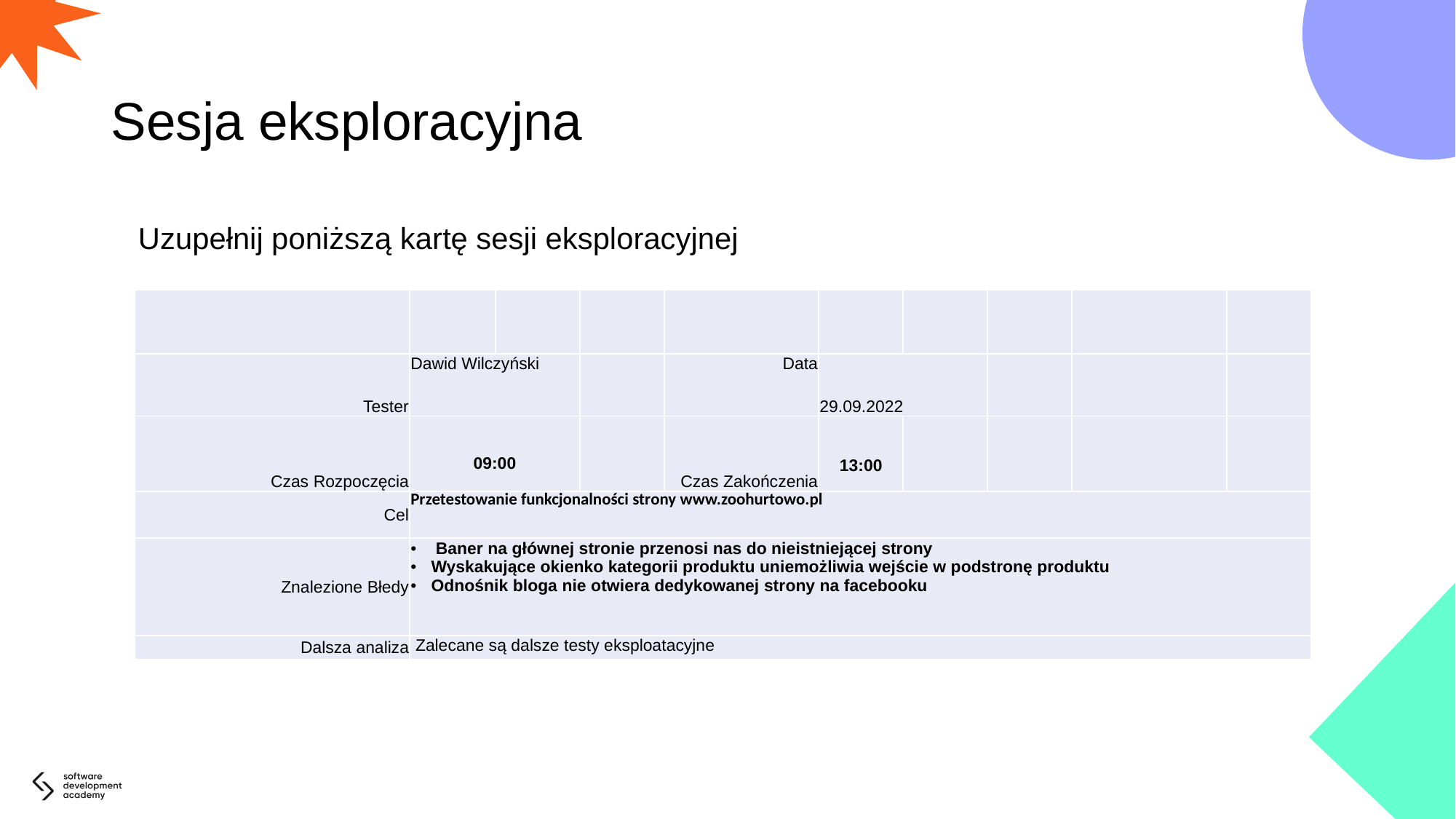

# Sesja eksploracyjna
Uzupełnij poniższą kartę sesji eksploracyjnej
|  |  |  |  |  |  |  |  |  |  |
| --- | --- | --- | --- | --- | --- | --- | --- | --- | --- |
| Tester | Dawid Wilczyński |  |  | Data | 29.09.2022 |  |  |  |  |
| Czas Rozpoczęcia | 09:00 |  |  | Czas Zakończenia | 13:00 |  |  |  |  |
| Cel | Przetestowanie funkcjonalności strony www.zoohurtowo.pl |  |  |  |  |  |  |  |  |
| Znalezione Błedy | Baner na głównej stronie przenosi nas do nieistniejącej strony Wyskakujące okienko kategorii produktu uniemożliwia wejście w podstronę produktu Odnośnik bloga nie otwiera dedykowanej strony na facebooku |  |  |  |  |  |  |  |  |
| Dalsza analiza | Zalecane są dalsze testy eksploatacyjne |  |  |  |  |  |  |  |  |